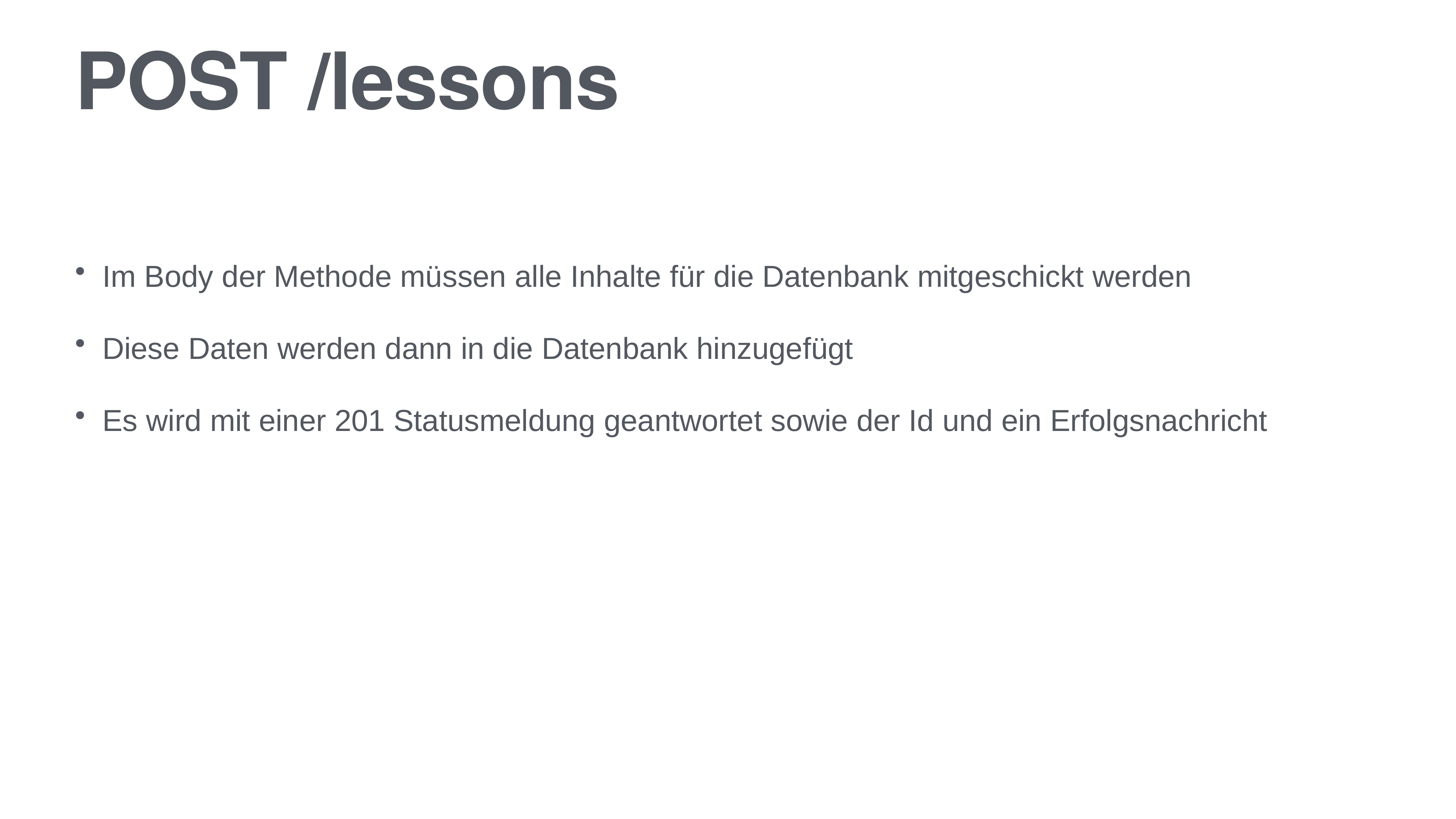

# POST /lessons

Im Body der Methode müssen alle Inhalte für die Datenbank mitgeschickt werden
Diese Daten werden dann in die Datenbank hinzugefügt
Es wird mit einer 201 Statusmeldung geantwortet sowie der Id und ein Erfolgsnachricht